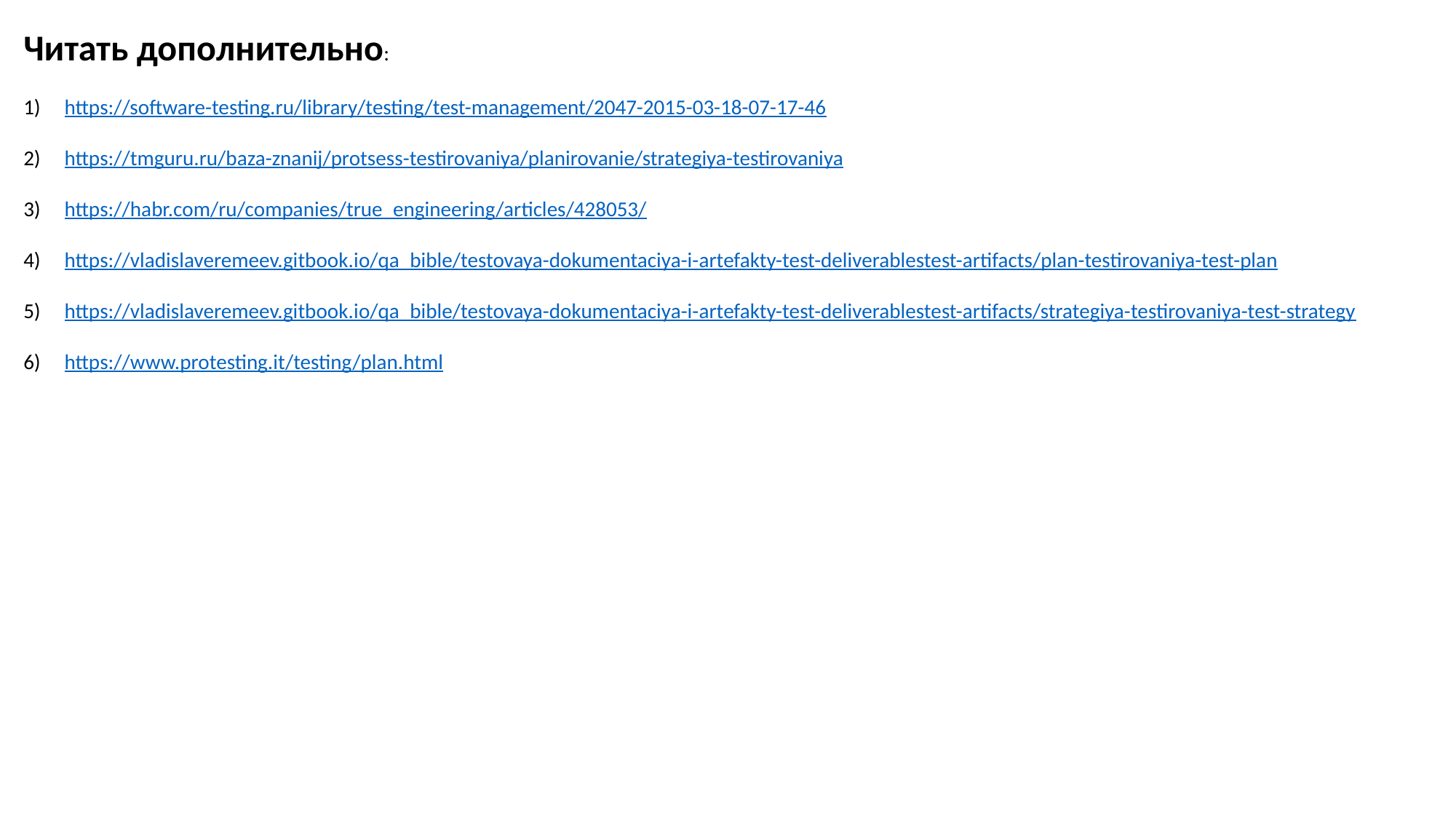

Читать дополнительно:

https://software-testing.ru/library/testing/test-management/2047-2015-03-18-07-17-46

https://tmguru.ru/baza-znanij/protsess-testirovaniya/planirovanie/strategiya-testirovaniya

https://habr.com/ru/companies/true_engineering/articles/428053/

https://vladislaveremeev.gitbook.io/qa_bible/testovaya-dokumentaciya-i-artefakty-test-deliverablestest-artifacts/plan-testirovaniya-test-plan

https://vladislaveremeev.gitbook.io/qa_bible/testovaya-dokumentaciya-i-artefakty-test-deliverablestest-artifacts/strategiya-testirovaniya-test-strategy

https://www.protesting.it/testing/plan.html